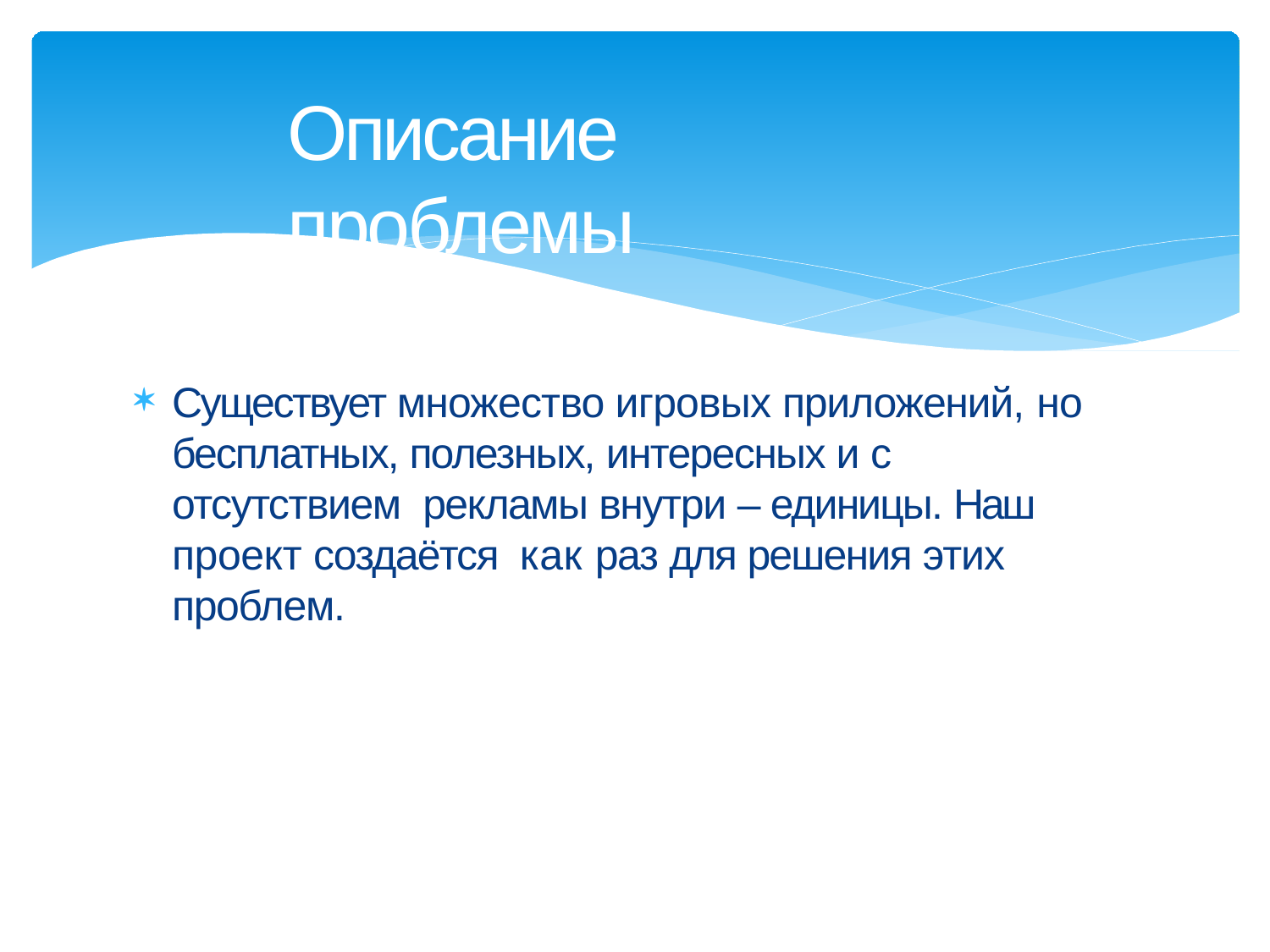

# Описание проблемы
Существует множество игровых приложений, но
бесплатных, полезных, интересных и с отсутствием  рекламы внутри – единицы. Наш проект создаётся  как раз для решения этих проблем.